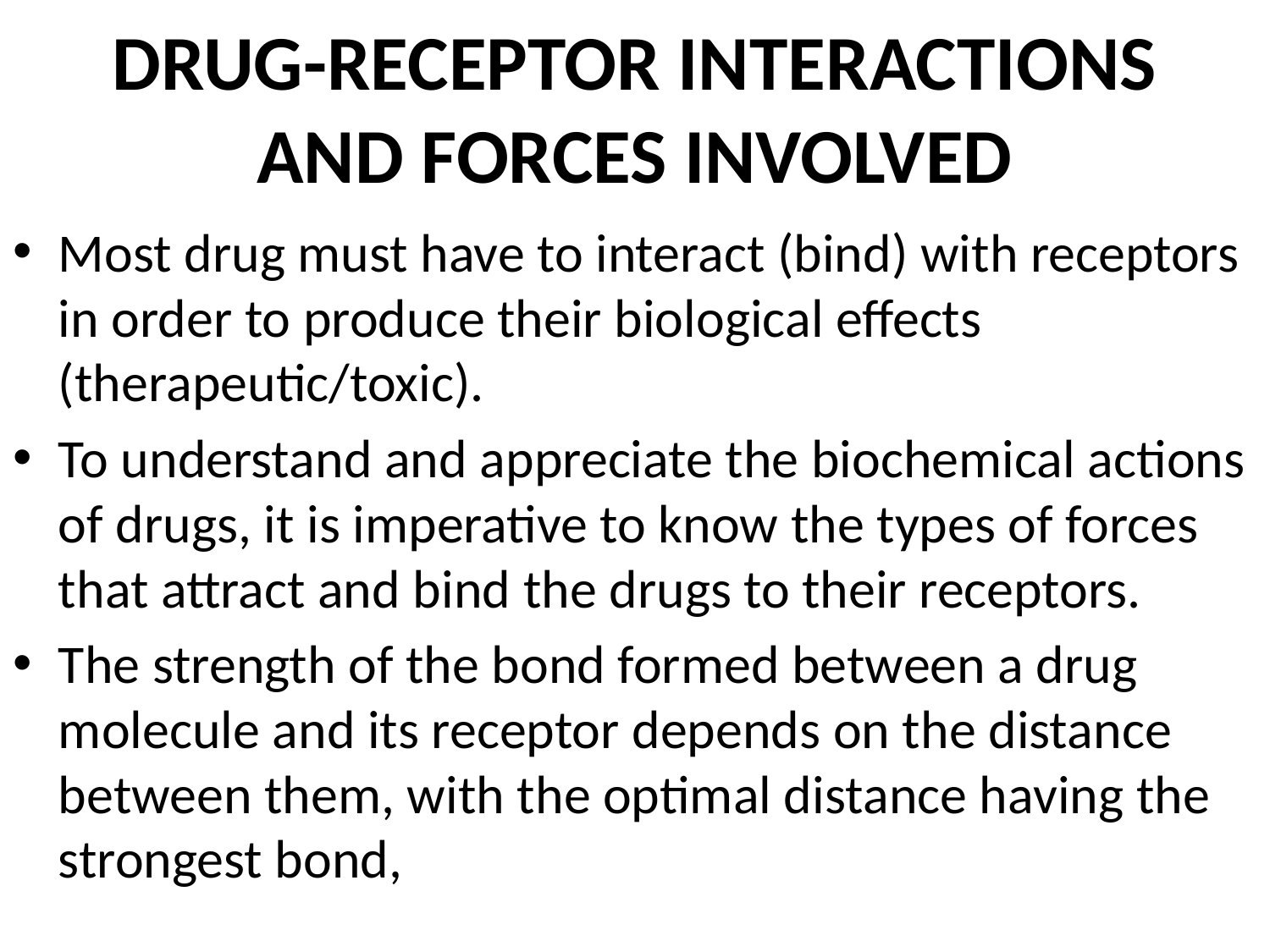

# DRUG-RECEPTOR INTERACTIONS AND FORCES INVOLVED
Most drug must have to interact (bind) with receptors in order to produce their biological effects (therapeutic/toxic).
To understand and appreciate the biochemical actions of drugs, it is imperative to know the types of forces that attract and bind the drugs to their receptors.
The strength of the bond formed between a drug molecule and its receptor depends on the distance between them, with the optimal distance having the strongest bond,